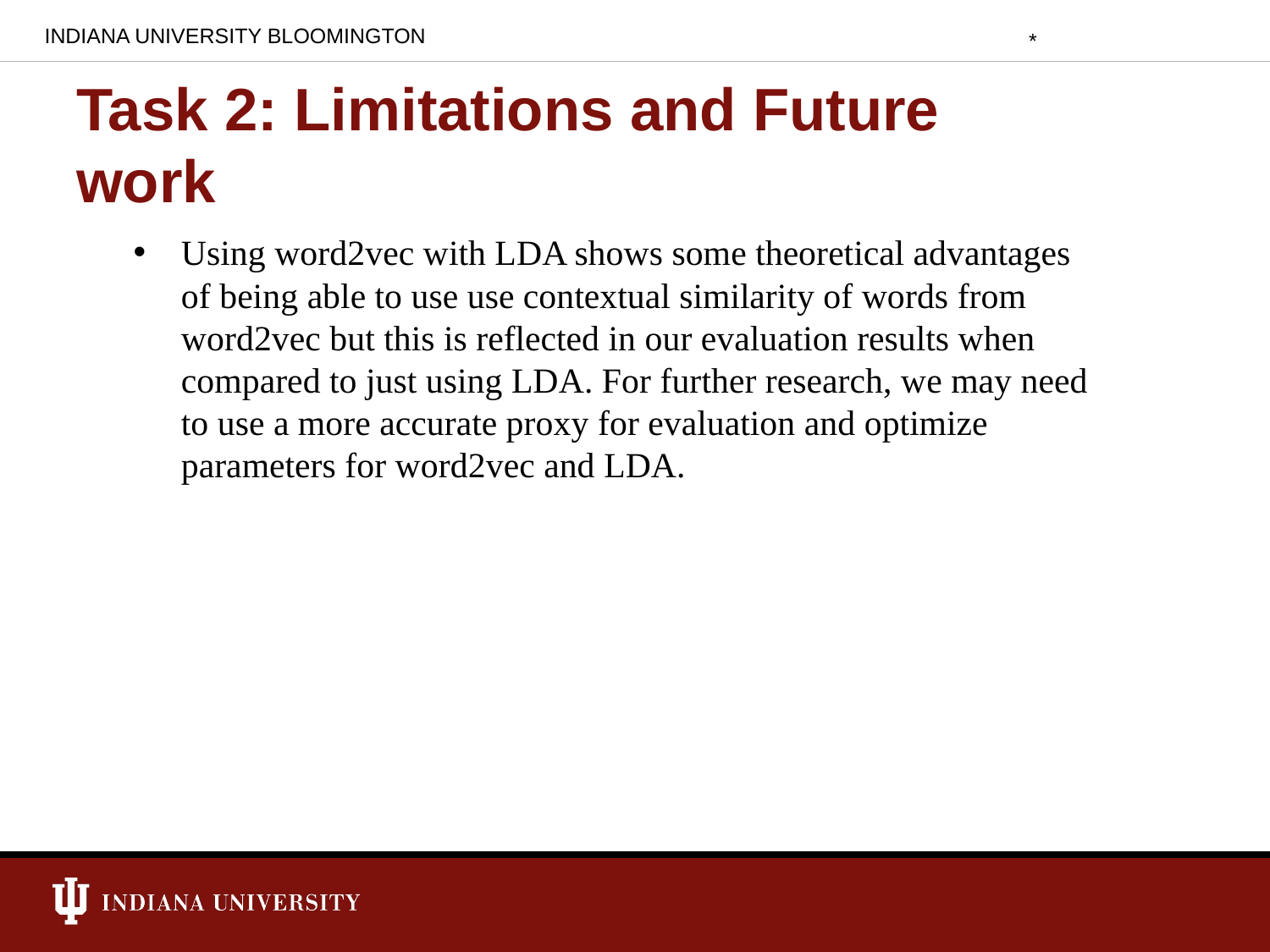

INDIANA UNIVERSITY BLOOMINGTON
*
Task 2: Limitations and Future work
Using word2vec with LDA shows some theoretical advantages of being able to use use contextual similarity of words from word2vec but this is reflected in our evaluation results when compared to just using LDA. For further research, we may need to use a more accurate proxy for evaluation and optimize parameters for word2vec and LDA.